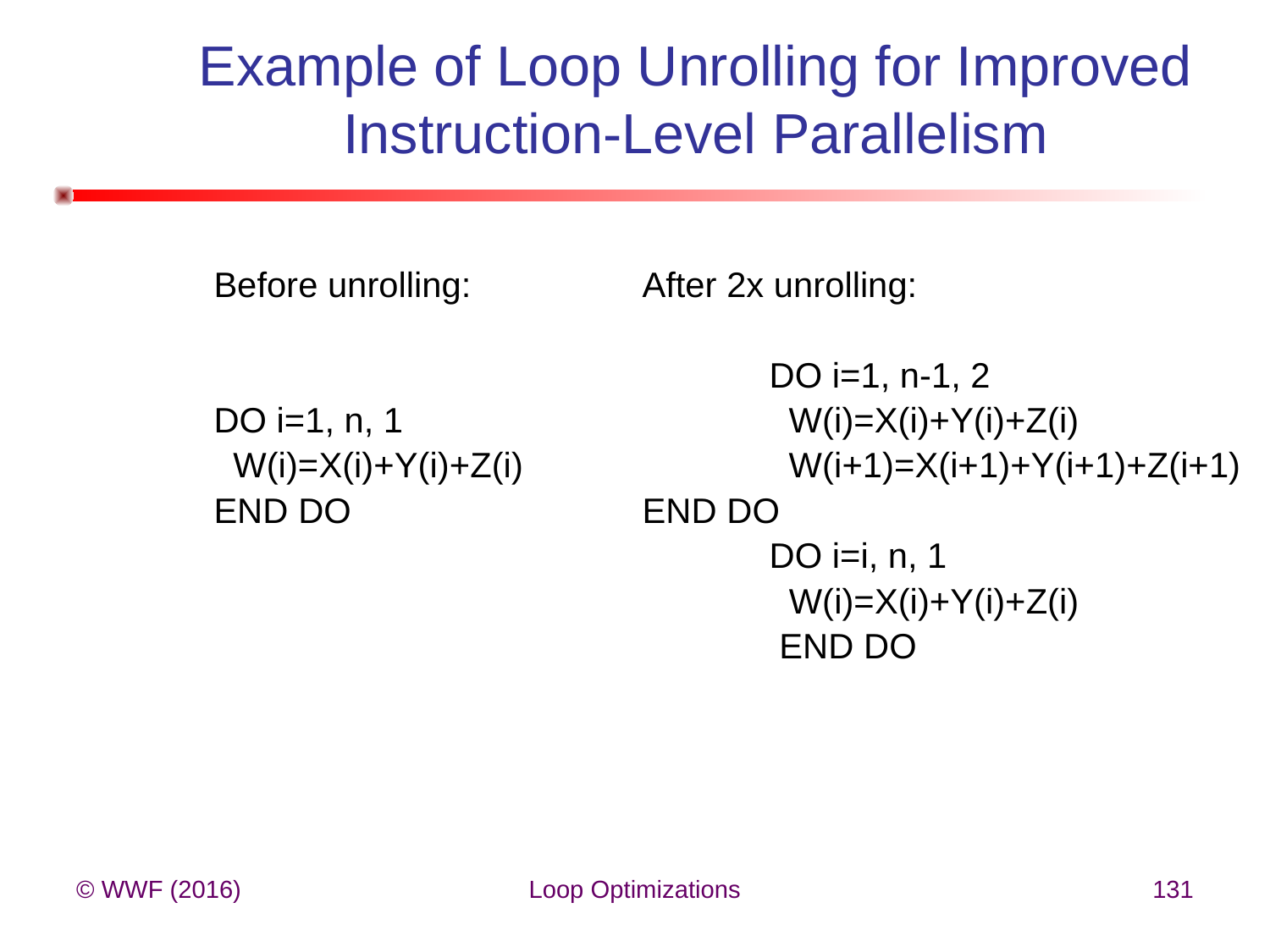

# Example of Loop Unrolling for Improved Instruction-Level Parallelism

Before unrolling:		After 2x unrolling:

					DO i=1, n-1, 2
DO i=1, n, 1			  W(i)=X(i)+Y(i)+Z(i)
  W(i)=X(i)+Y(i)+Z(i)		  W(i+1)=X(i+1)+Y(i+1)+Z(i+1)
END DO			END DO
					DO i=i, n, 1
					  W(i)=X(i)+Y(i)+Z(i)
					 END DO

© WWF (2016)
Loop Optimizations
131